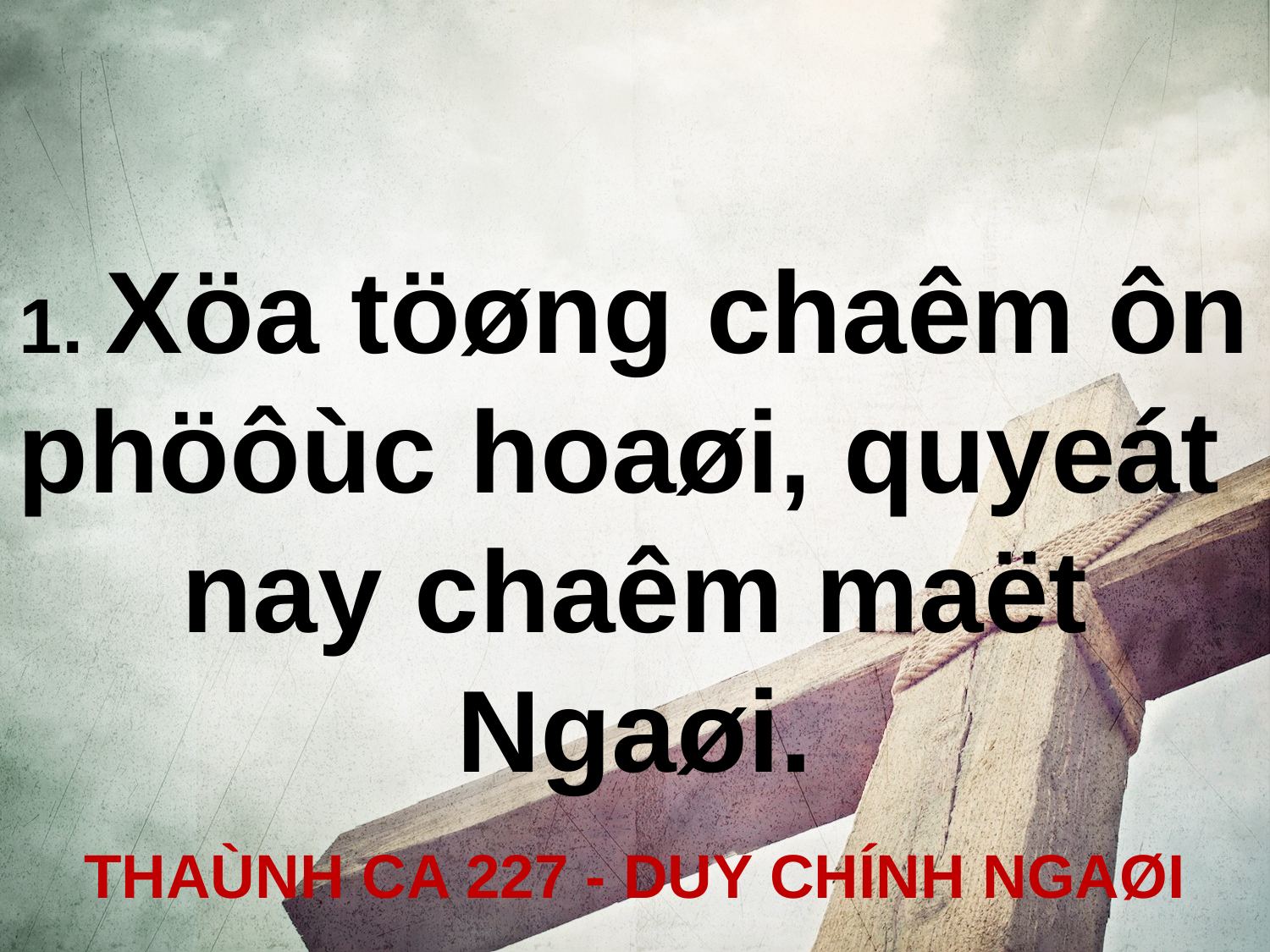

1. Xöa töøng chaêm ôn phöôùc hoaøi, quyeát
nay chaêm maët Ngaøi.
THAÙNH CA 227 - DUY CHÍNH NGAØI